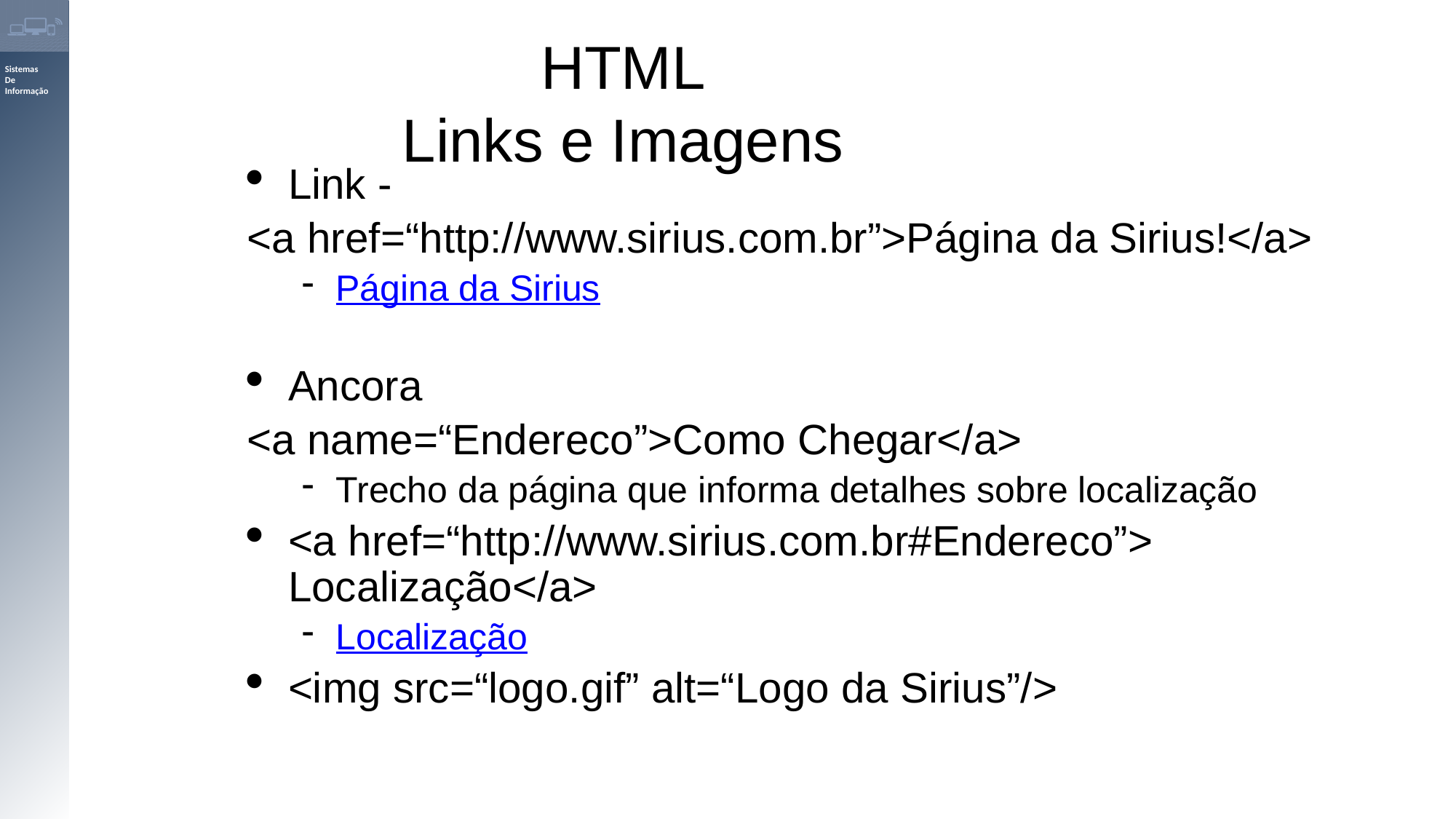

HTML
Links e Imagens
Link -
<a href=“http://www.sirius.com.br”>Página da Sirius!</a>
Página da Sirius

Ancora
<a name=“Endereco”>Como Chegar</a>
Trecho da página que informa detalhes sobre localização
<a href=“http://www.sirius.com.br#Endereco”> Localização</a>
Localização
<img src=“logo.gif” alt=“Logo da Sirius”/>